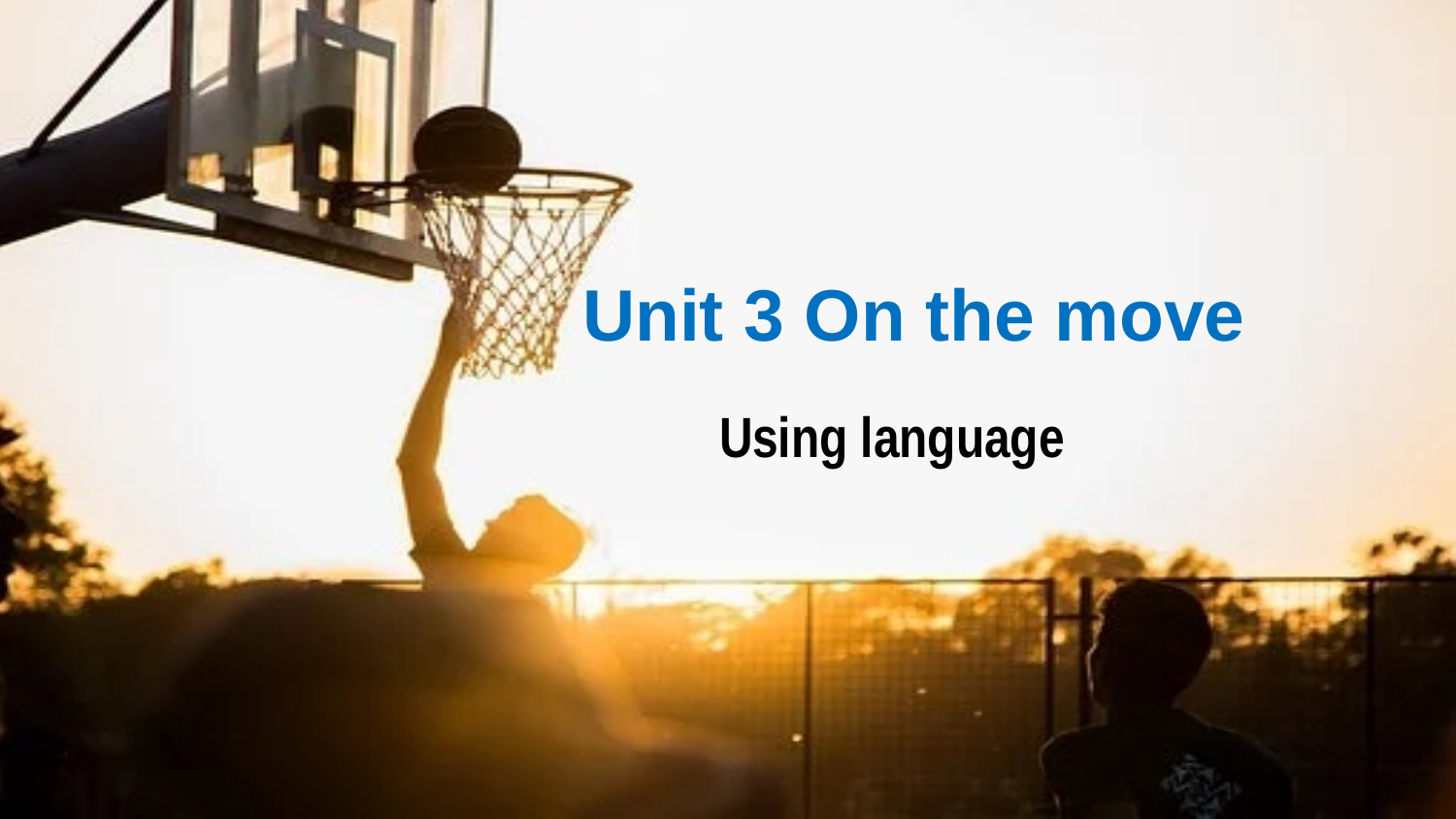

Unit 3 On the move

Using language